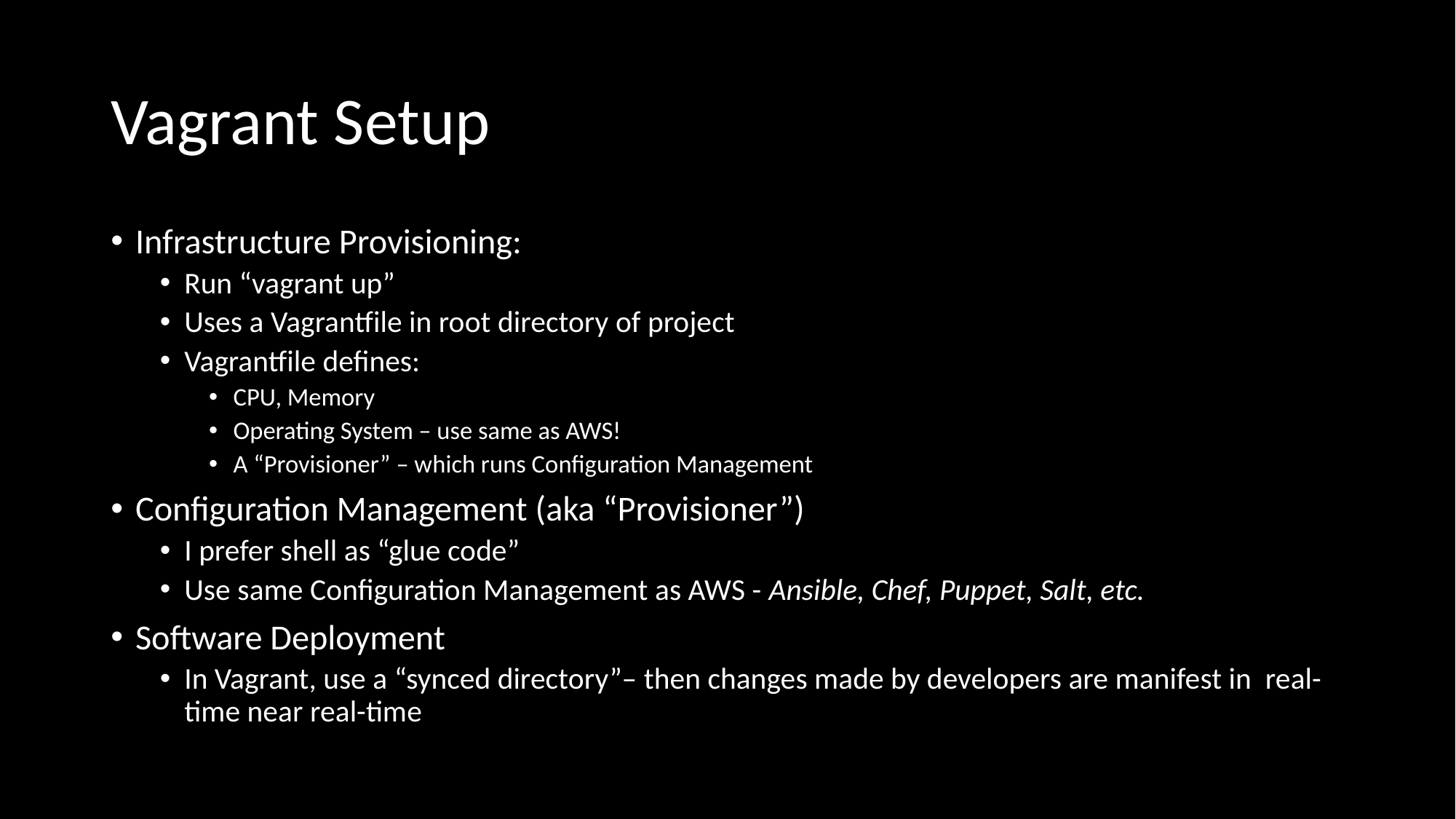

# Vagrant Setup
Infrastructure Provisioning:
Run “vagrant up”
Uses a Vagrantfile in root directory of project
Vagrantfile defines:
CPU, Memory
Operating System – use same as AWS!
A “Provisioner” – which runs Configuration Management
Configuration Management (aka “Provisioner”)
I prefer shell as “glue code”
Use same Configuration Management as AWS - Ansible, Chef, Puppet, Salt, etc.
Software Deployment
In Vagrant, use a “synced directory”– then changes made by developers are manifest in  real-time near real-time